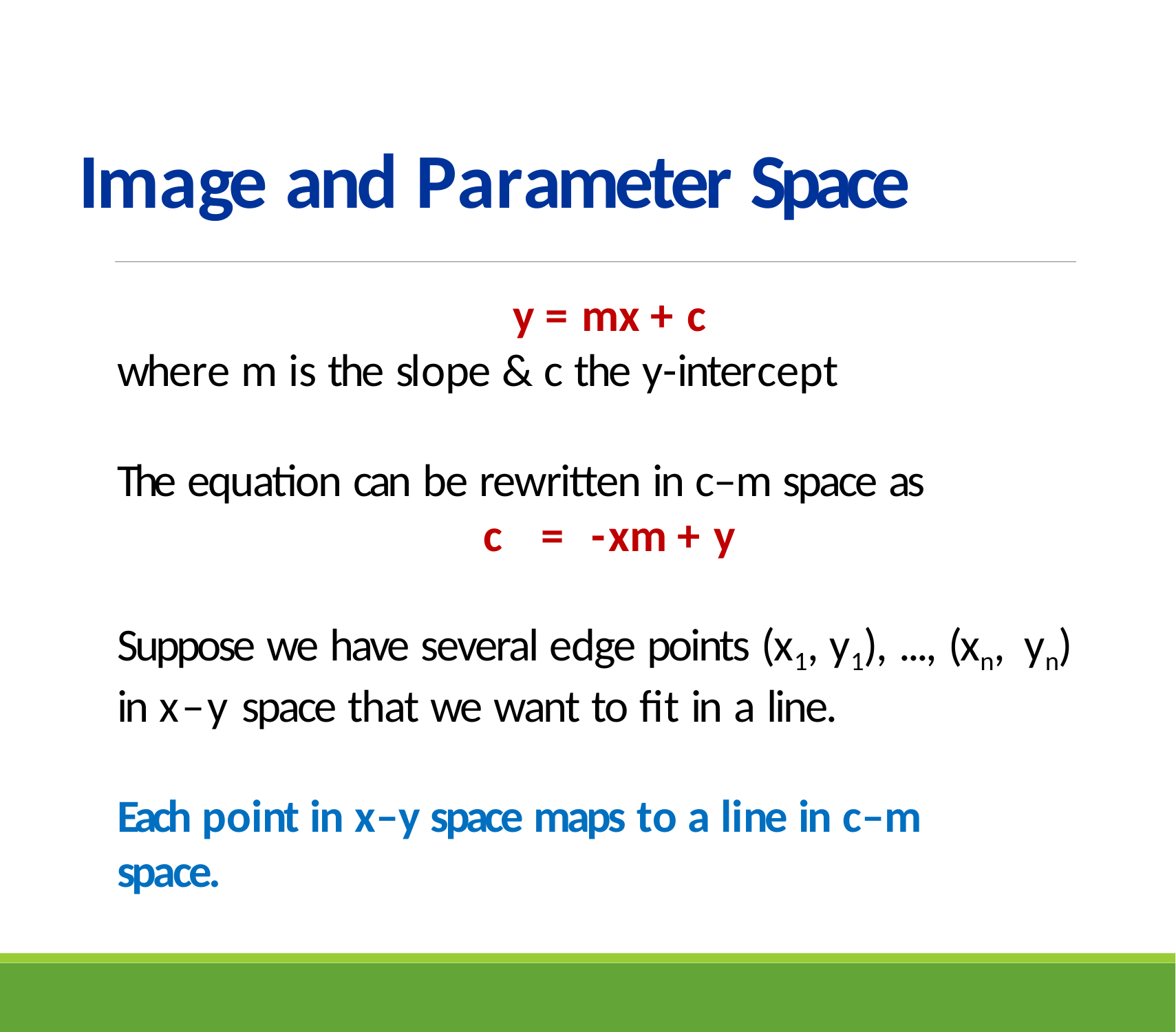

# Image and Parameter Space
y = mx + c
where m is the slope & c the y-intercept

The equation can be rewritten in c–m space as
c	=	-xm + y

Suppose we have several edge points (x1, y1), ..., (xn,  yn) in x–y space that we want to fit in a line.

Each point in x–y space maps to a line in c–m  space.